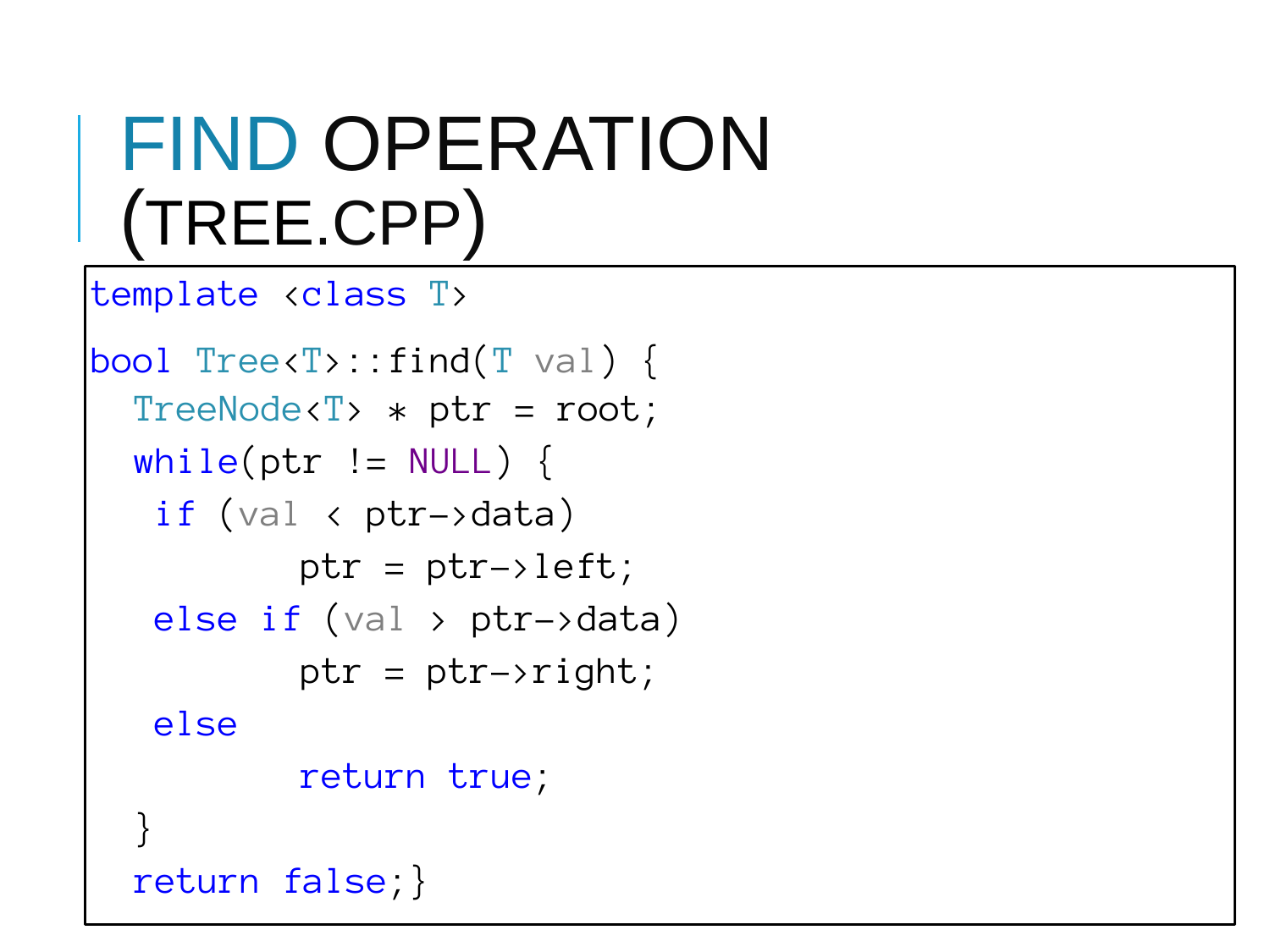

# FIND OPERATION (TREE.CPP)
template <class T>
bool Tree<T>::find(T val) {
TreeNode<T> * ptr = root;
while(ptr != NULL) {
if (val < ptr->data)
		ptr = ptr->left;
else if (val > ptr->data)
		ptr = ptr->right;
else
		return true;
}
return false;}